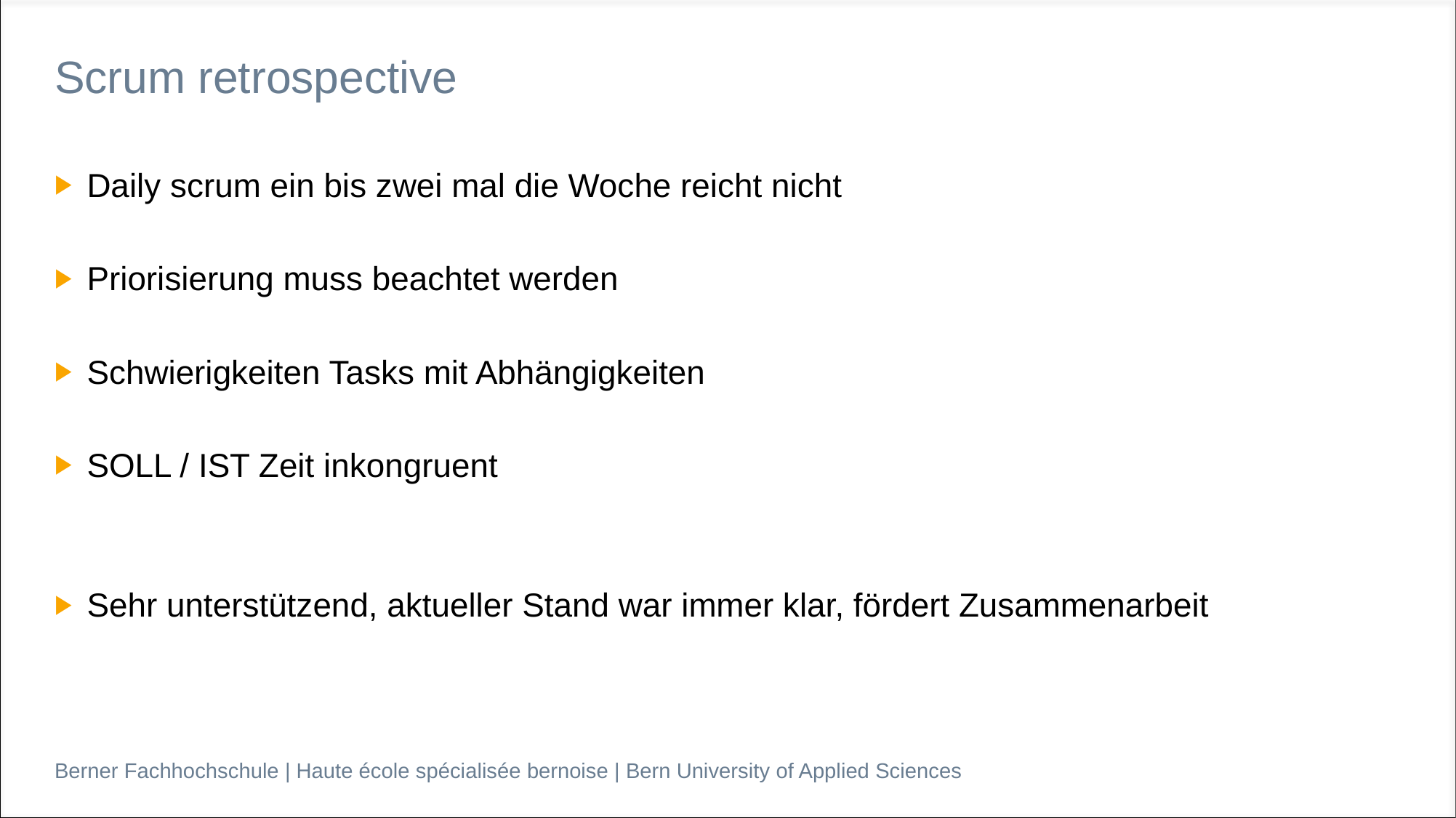

# Scrum retrospective
Daily scrum ein bis zwei mal die Woche reicht nicht

Priorisierung muss beachtet werden

Schwierigkeiten Tasks mit Abhängigkeiten

SOLL / IST Zeit inkongruent

Sehr unterstützend, aktueller Stand war immer klar, fördert Zusammenarbeit